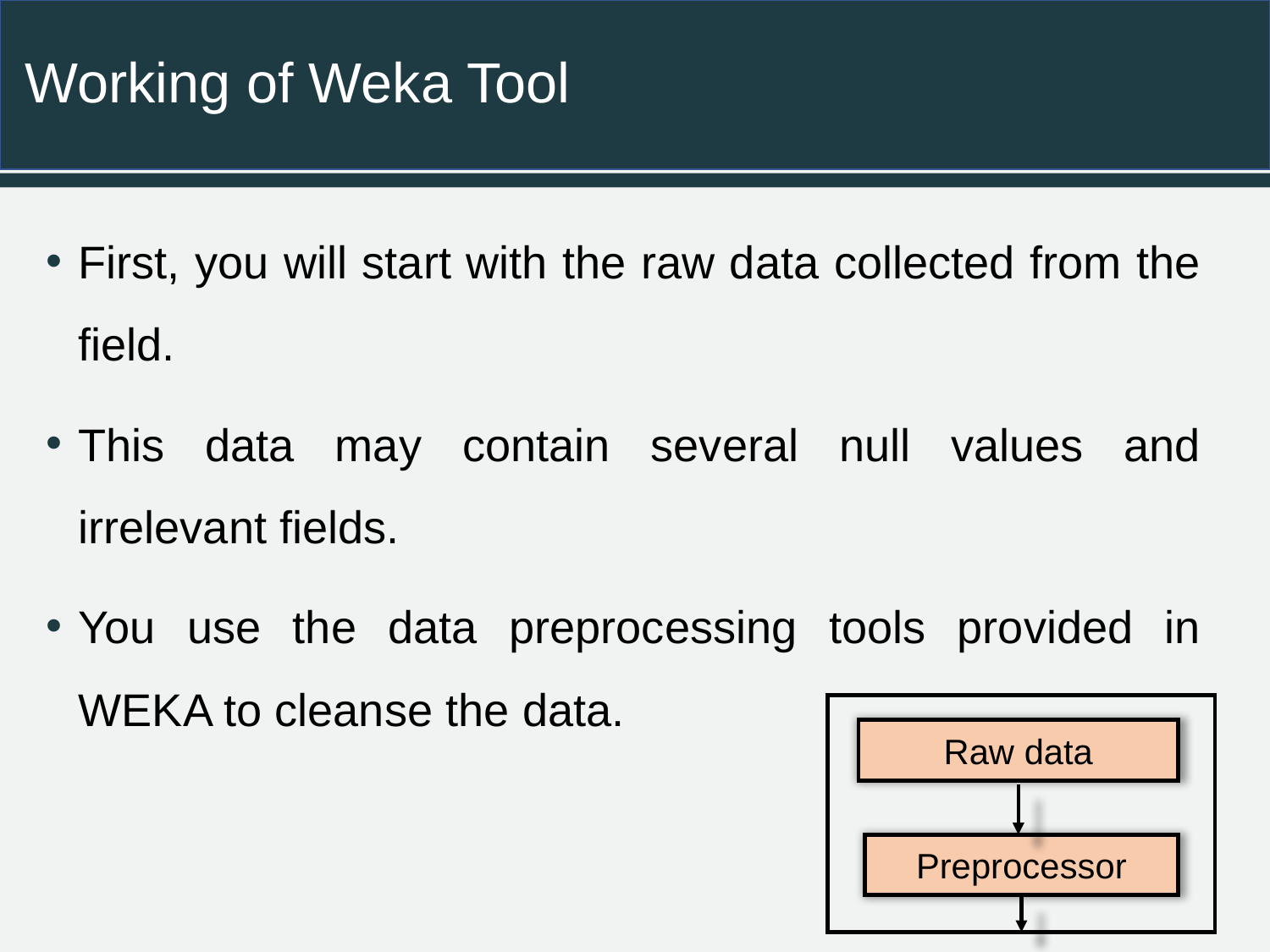

# Working of Weka Tool
First, you will start with the raw data collected from the field.
This data may contain several null values and irrelevant fields.
You use the data preprocessing tools provided in WEKA to cleanse the data.

Raw data
Preprocessor